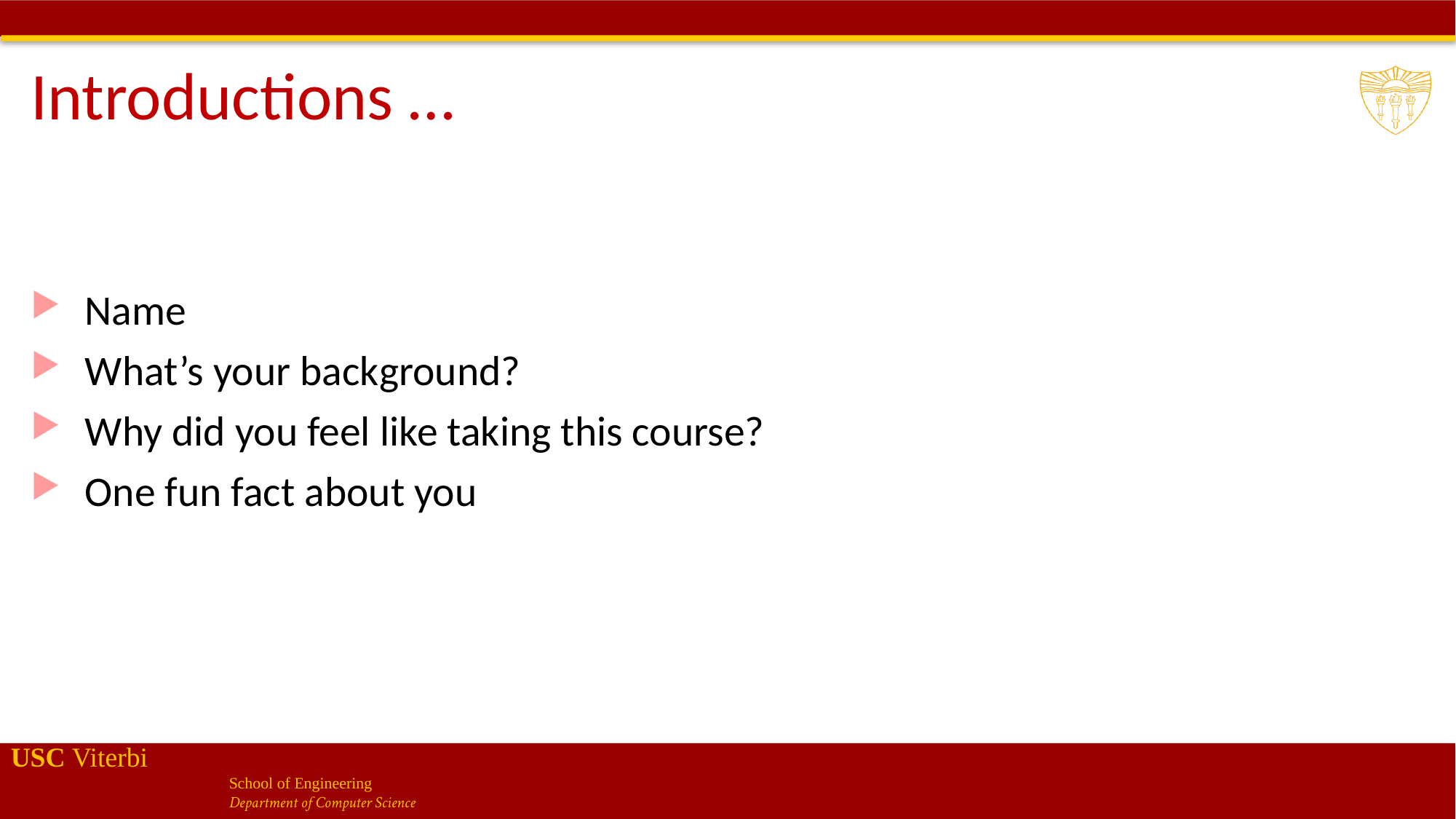

# Introductions …
Name
What’s your background?
Why did you feel like taking this course?
One fun fact about you
18